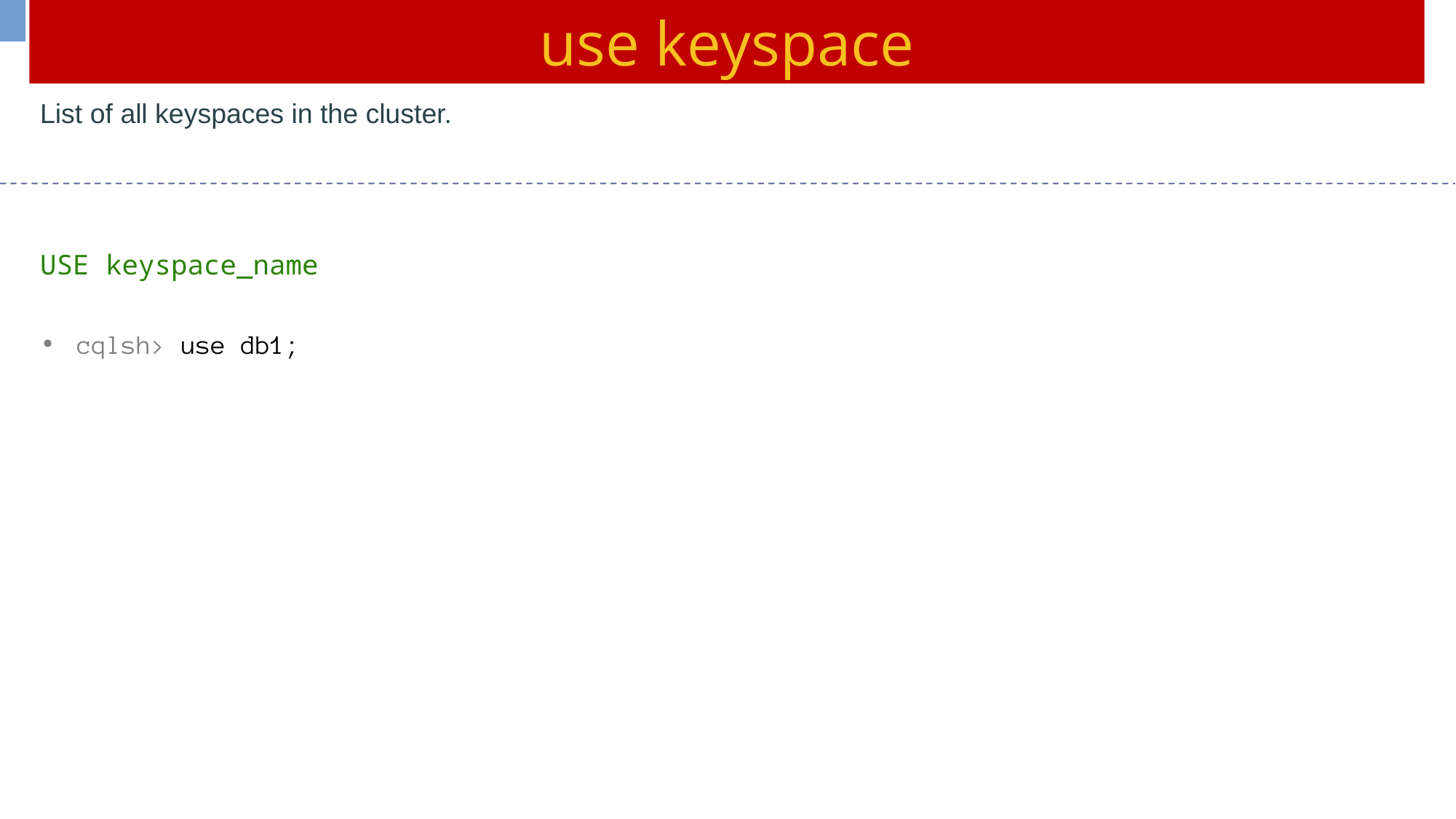

use keyspace
List of all keyspaces in the cluster.

USE keyspace_name
cqlsh> use db1;